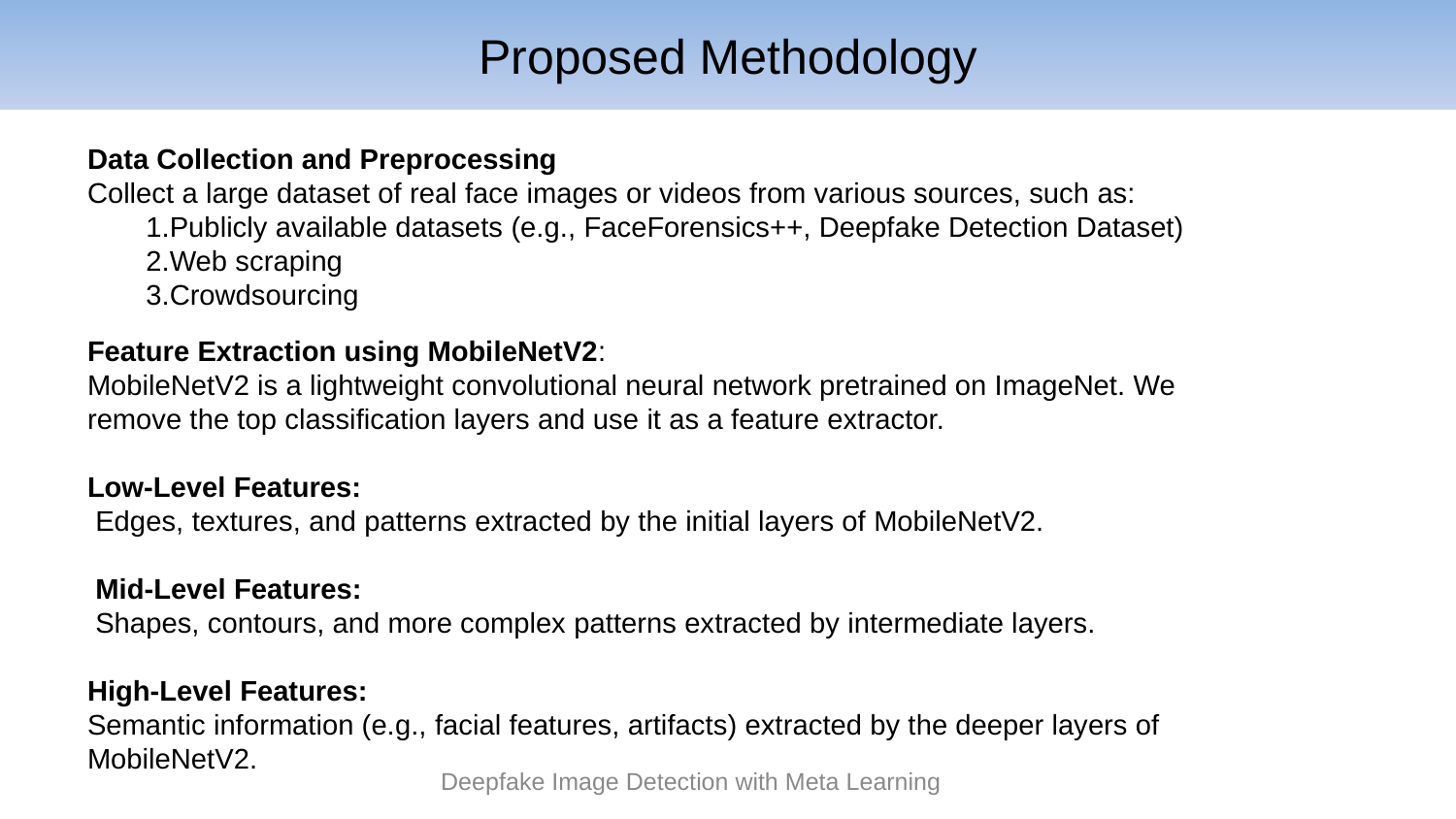

# Proposed Methodology
Data Collection and Preprocessing
Collect a large dataset of real face images or videos from various sources, such as:
Publicly available datasets (e.g., FaceForensics++, Deepfake Detection Dataset)
Web scraping
Crowdsourcing
Feature Extraction using MobileNetV2:
MobileNetV2 is a lightweight convolutional neural network pretrained on ImageNet. We remove the top classification layers and use it as a feature extractor.

Low-Level Features:
 Edges, textures, and patterns extracted by the initial layers of MobileNetV2.

 Mid-Level Features:
 Shapes, contours, and more complex patterns extracted by intermediate layers.

High-Level Features:
Semantic information (e.g., facial features, artifacts) extracted by the deeper layers of MobileNetV2.

Deepfake Image Detection with Meta Learning